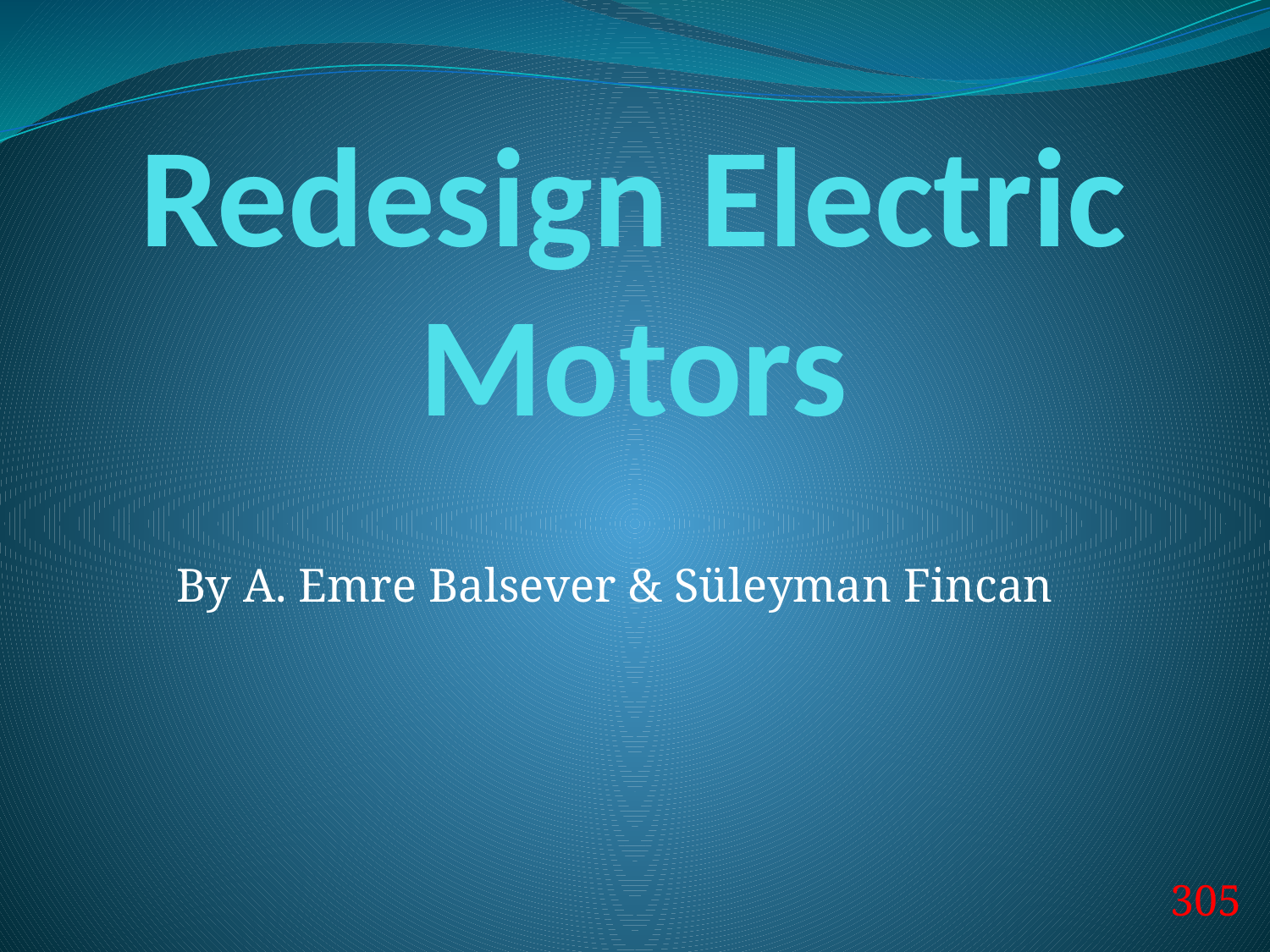

# Redesign Electric Motors
By A. Emre Balsever & Süleyman Fincan
305